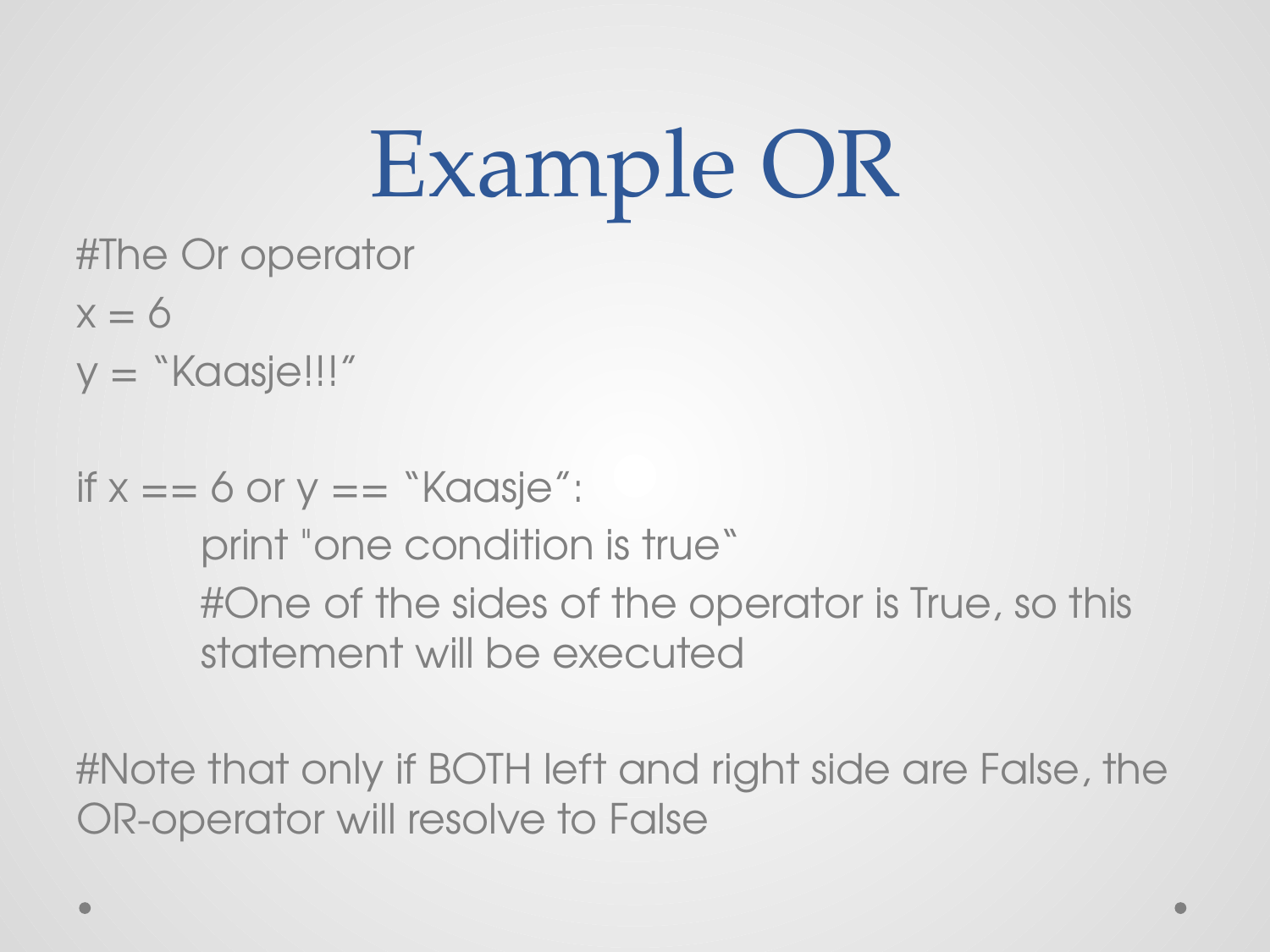

# Example OR
#The Or operator
x = 6
y = “Kaasje!!!”

if x == 6 or y == “Kaasje”:
	print "one condition is true“
	#One of the sides of the operator is True, so this 	statement will be executed

#Note that only if BOTH left and right side are False, the OR-operator will resolve to False